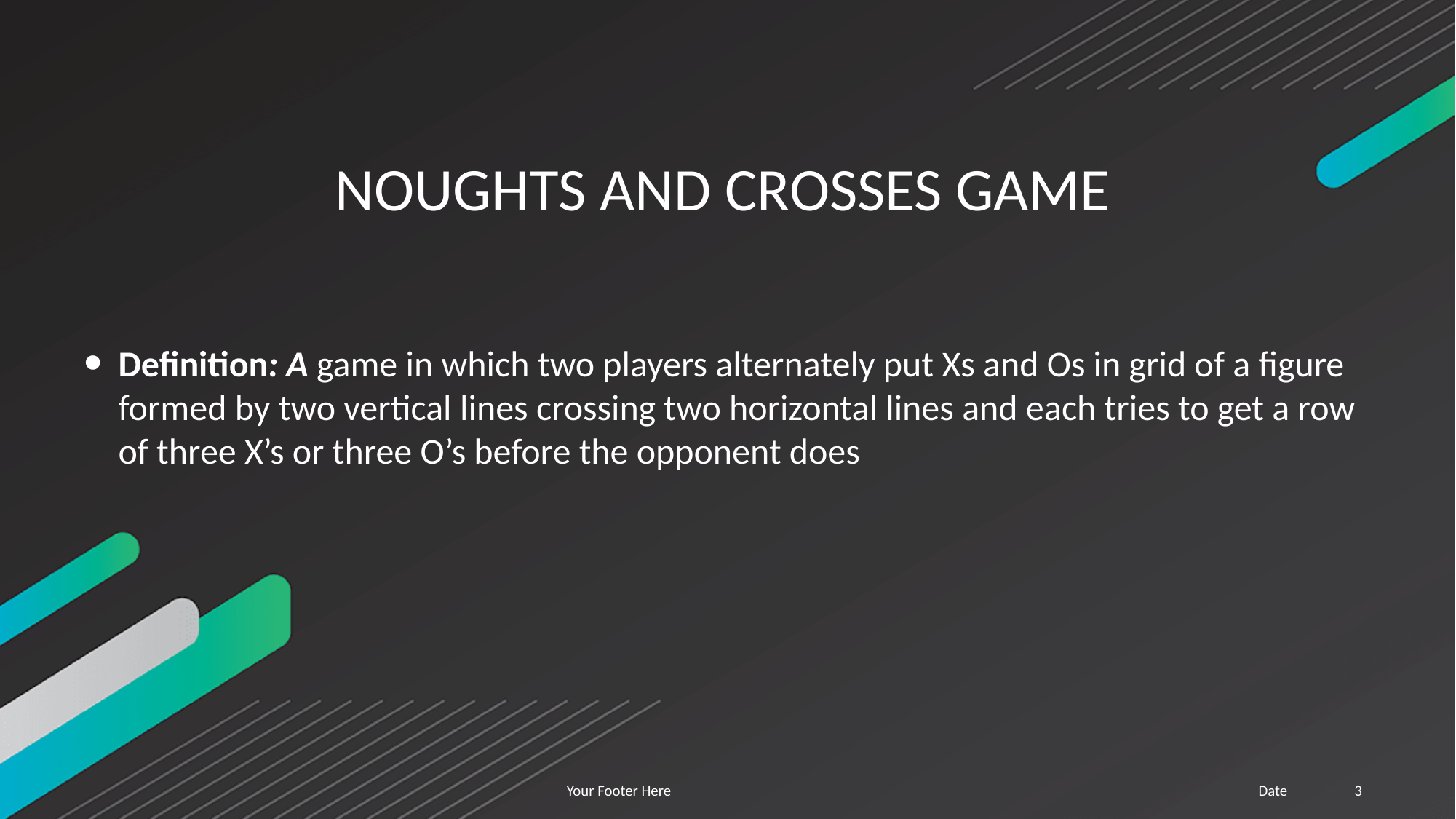

# NOUGHTS AND CROSSES GAME
Definition: A game in which two players alternately put Xs and Os in grid of a figure formed by two vertical lines crossing two horizontal lines and each tries to get a row of three X’s or three O’s before the opponent does

Your Footer Here
Date
3